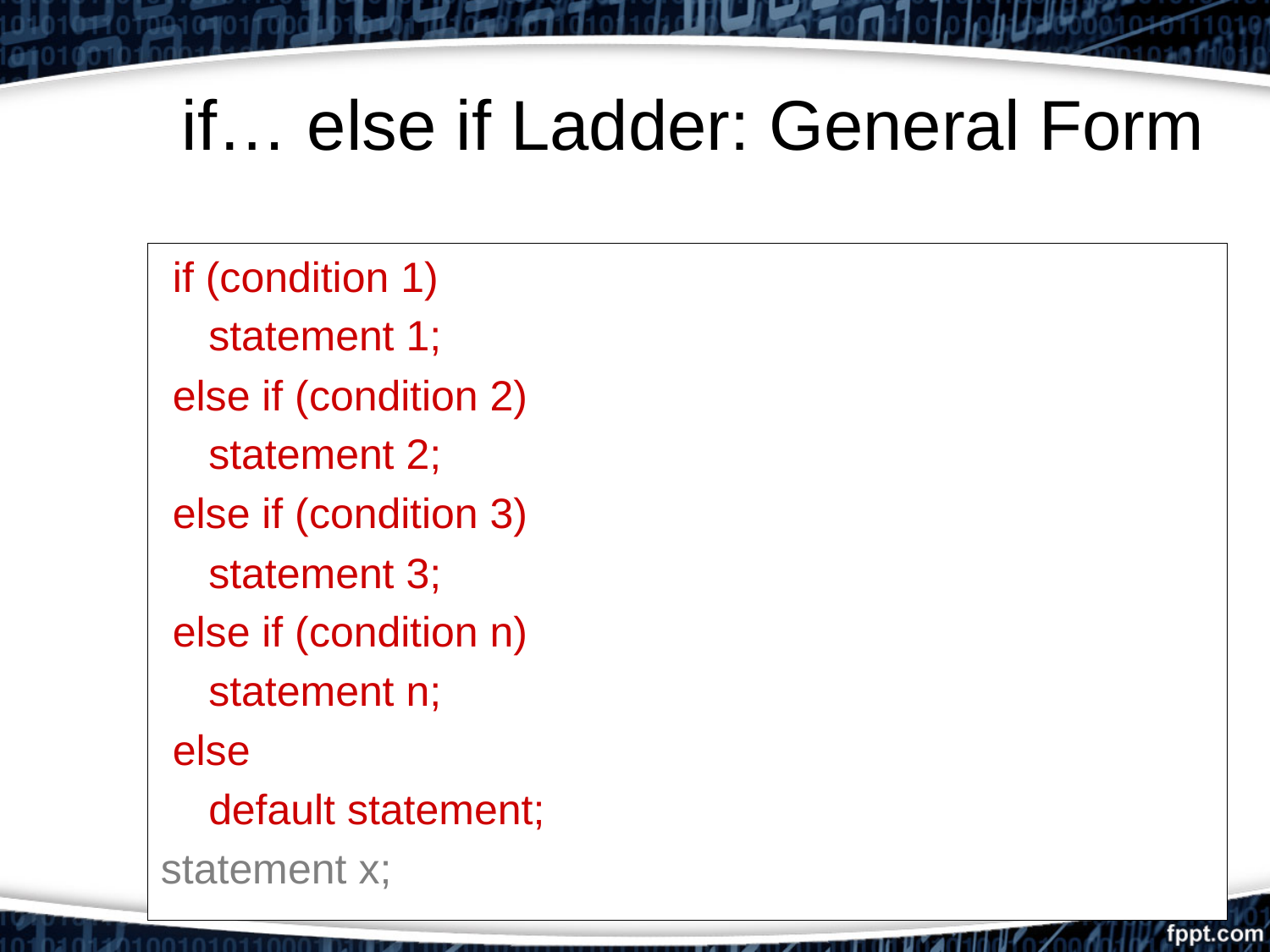

# if… else if Ladder: General Form
 if (condition 1)
	statement 1;
 else if (condition 2)
	statement 2;
 else if (condition 3)
 	statement 3;
 else if (condition n)
 	statement n;
 else
	default statement;
statement x;